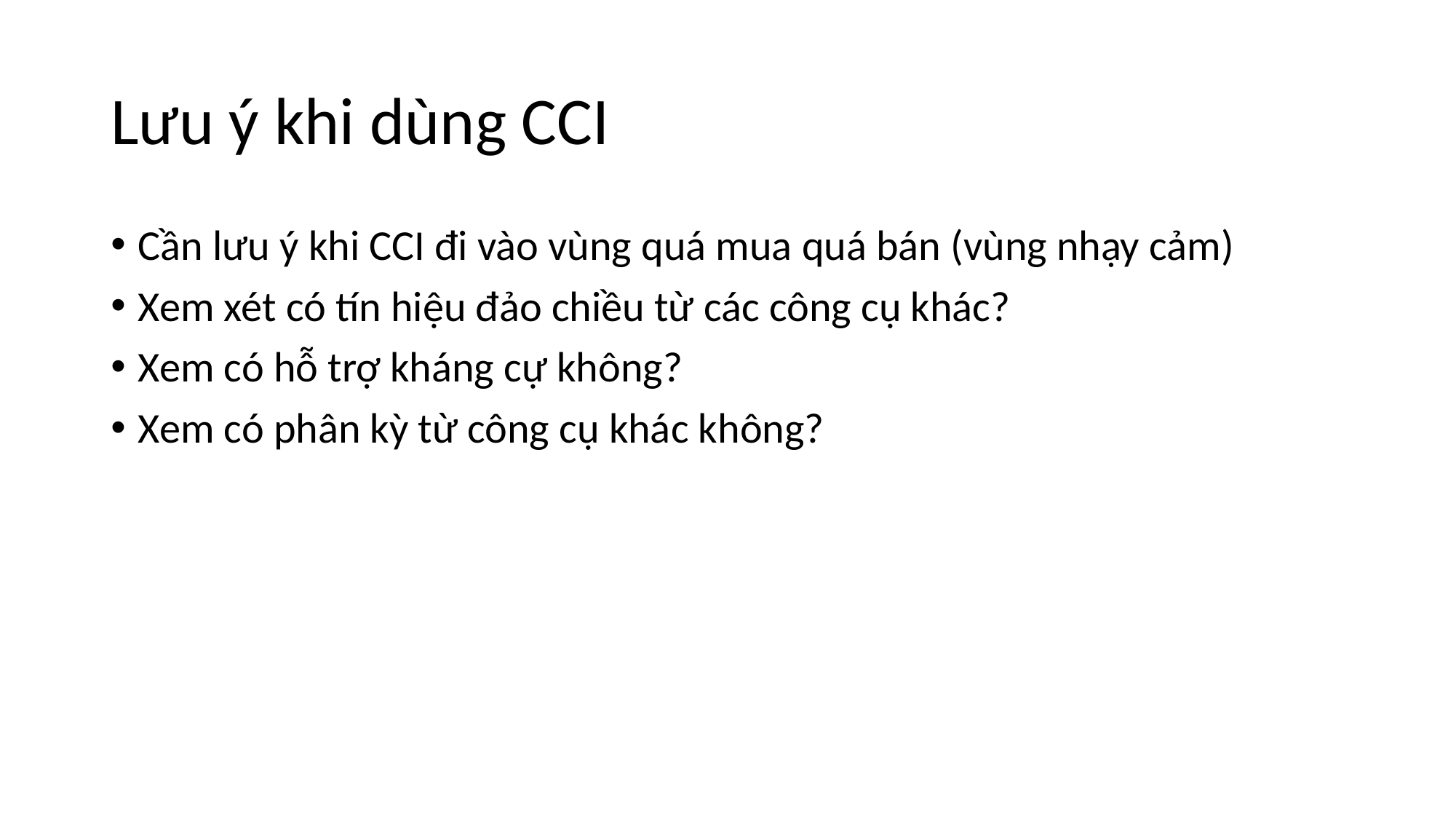

# Lưu ý khi dùng CCI
Cần lưu ý khi CCI đi vào vùng quá mua quá bán (vùng nhạy cảm)
Xem xét có tín hiệu đảo chiều từ các công cụ khác?
Xem có hỗ trợ kháng cự không?
Xem có phân kỳ từ công cụ khác không?